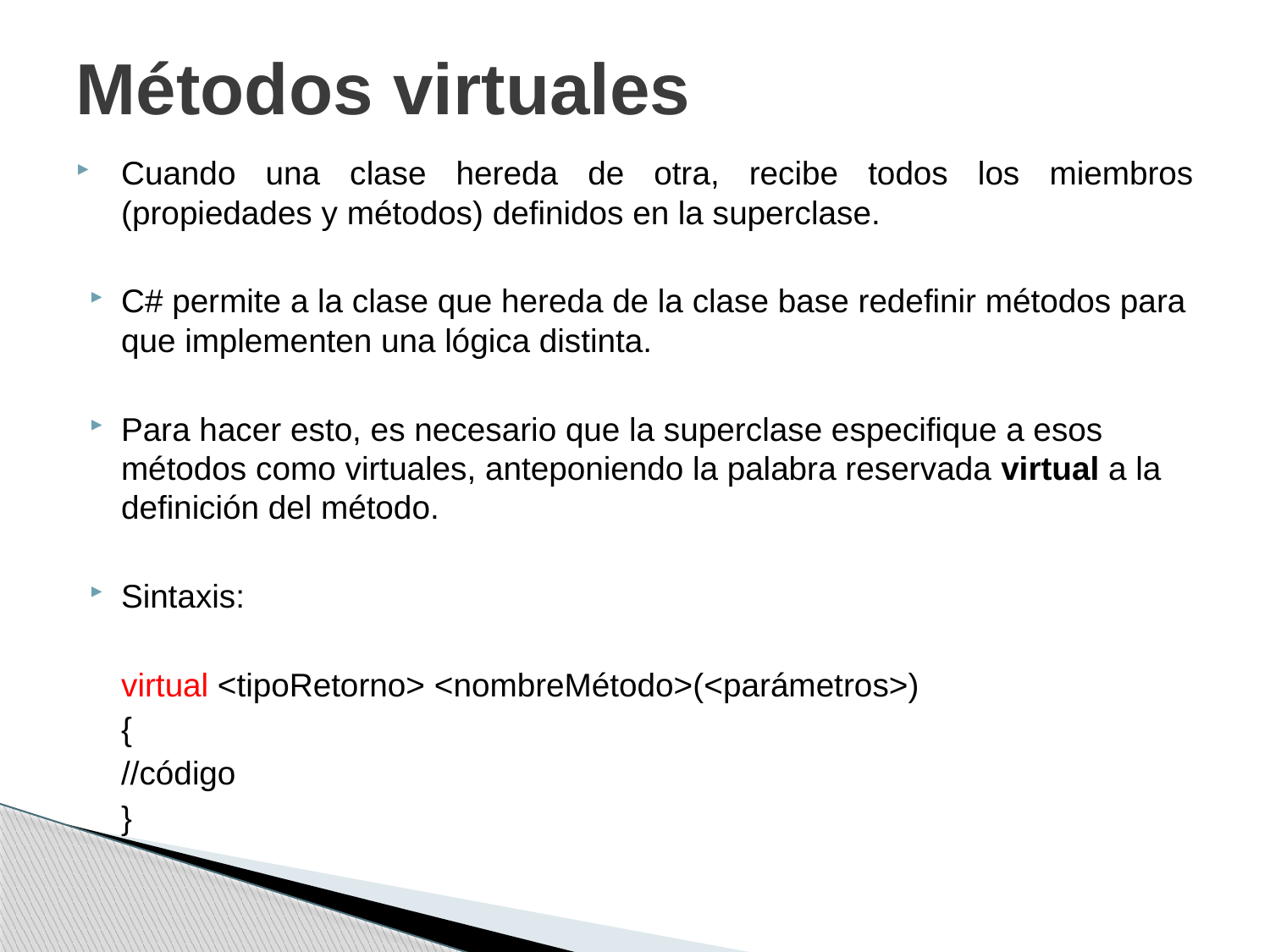

# Métodos virtuales
Cuando una clase hereda de otra, recibe todos los miembros (propiedades y métodos) definidos en la superclase.

C# permite a la clase que hereda de la clase base redefinir métodos para que implementen una lógica distinta.

Para hacer esto, es necesario que la superclase especifique a esos métodos como virtuales, anteponiendo la palabra reservada virtual a la definición del método.

Sintaxis:

	virtual <tipoRetorno> <nombreMétodo>(<parámetros>)
	{
		//código
	}